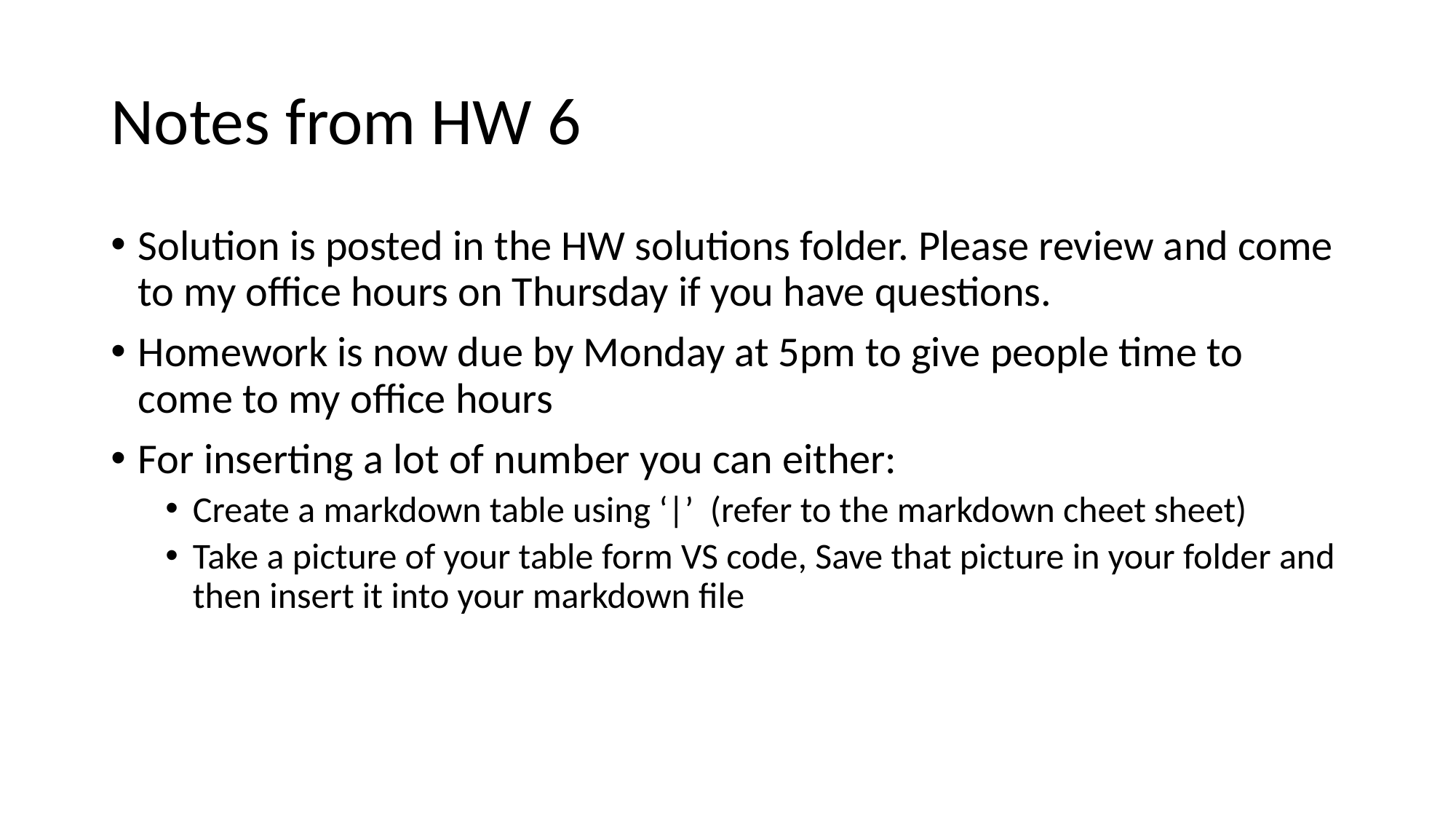

# Notes from HW 6
Solution is posted in the HW solutions folder. Please review and come to my office hours on Thursday if you have questions.
Homework is now due by Monday at 5pm to give people time to come to my office hours
For inserting a lot of number you can either:
Create a markdown table using ‘|’  (refer to the markdown cheet sheet)
Take a picture of your table form VS code, Save that picture in your folder and then insert it into your markdown file